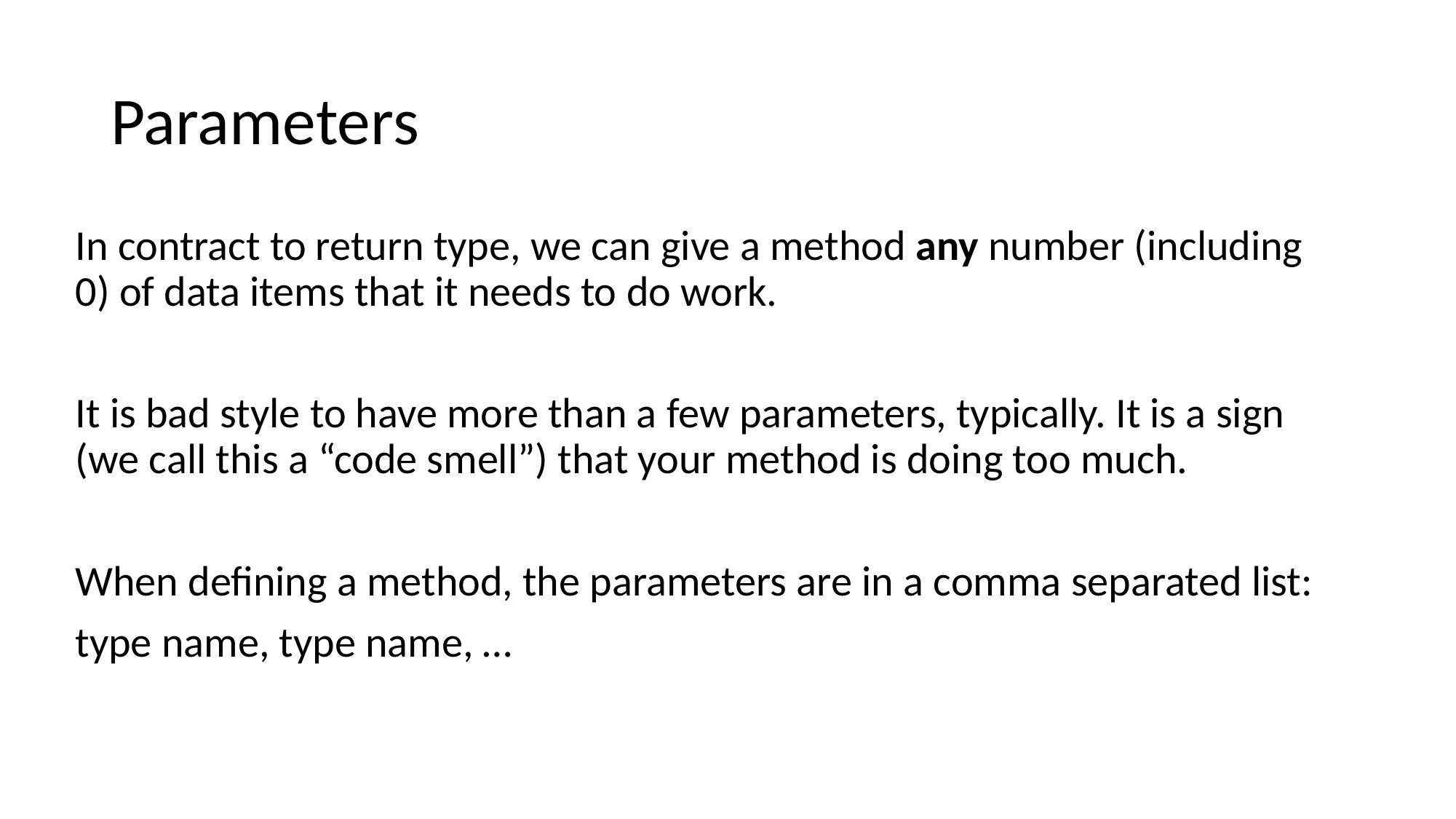

# Parameters
In contract to return type, we can give a method any number (including 0) of data items that it needs to do work.

It is bad style to have more than a few parameters, typically. It is a sign (we call this a “code smell”) that your method is doing too much.

When defining a method, the parameters are in a comma separated list:
type name, type name, …